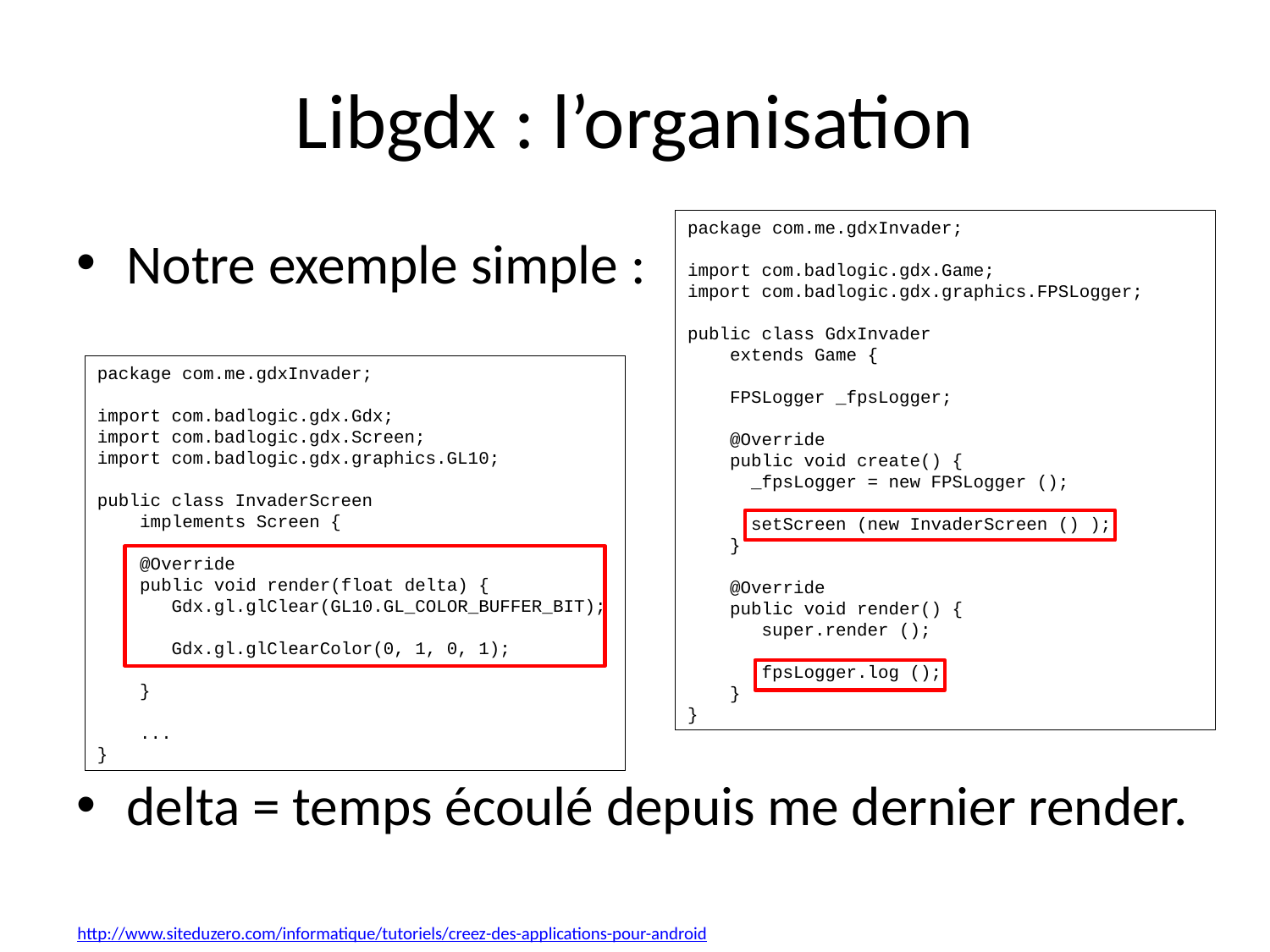

# Libgdx : l’organisation
package com.me.gdxInvader;

import com.badlogic.gdx.Game;
import com.badlogic.gdx.graphics.FPSLogger;

public class GdxInvader
    extends Game {

    FPSLogger _fpsLogger;

    @Override
    public void create() {
      _fpsLogger = new FPSLogger ();

      setScreen (new InvaderScreen () );
    }

    @Override
    public void render() {
       super.render ();

       fpsLogger.log ();
    }
}

Notre exemple simple :

delta = temps écoulé depuis me dernier render.
package com.me.gdxInvader;

import com.badlogic.gdx.Gdx;
import com.badlogic.gdx.Screen;
import com.badlogic.gdx.graphics.GL10;

public class InvaderScreen
    implements Screen {

    @Override
    public void render(float delta) {
       Gdx.gl.glClear(GL10.GL_COLOR_BUFFER_BIT);
       Gdx.gl.glClearColor(0, 1, 0, 1);
    }

    ...
}